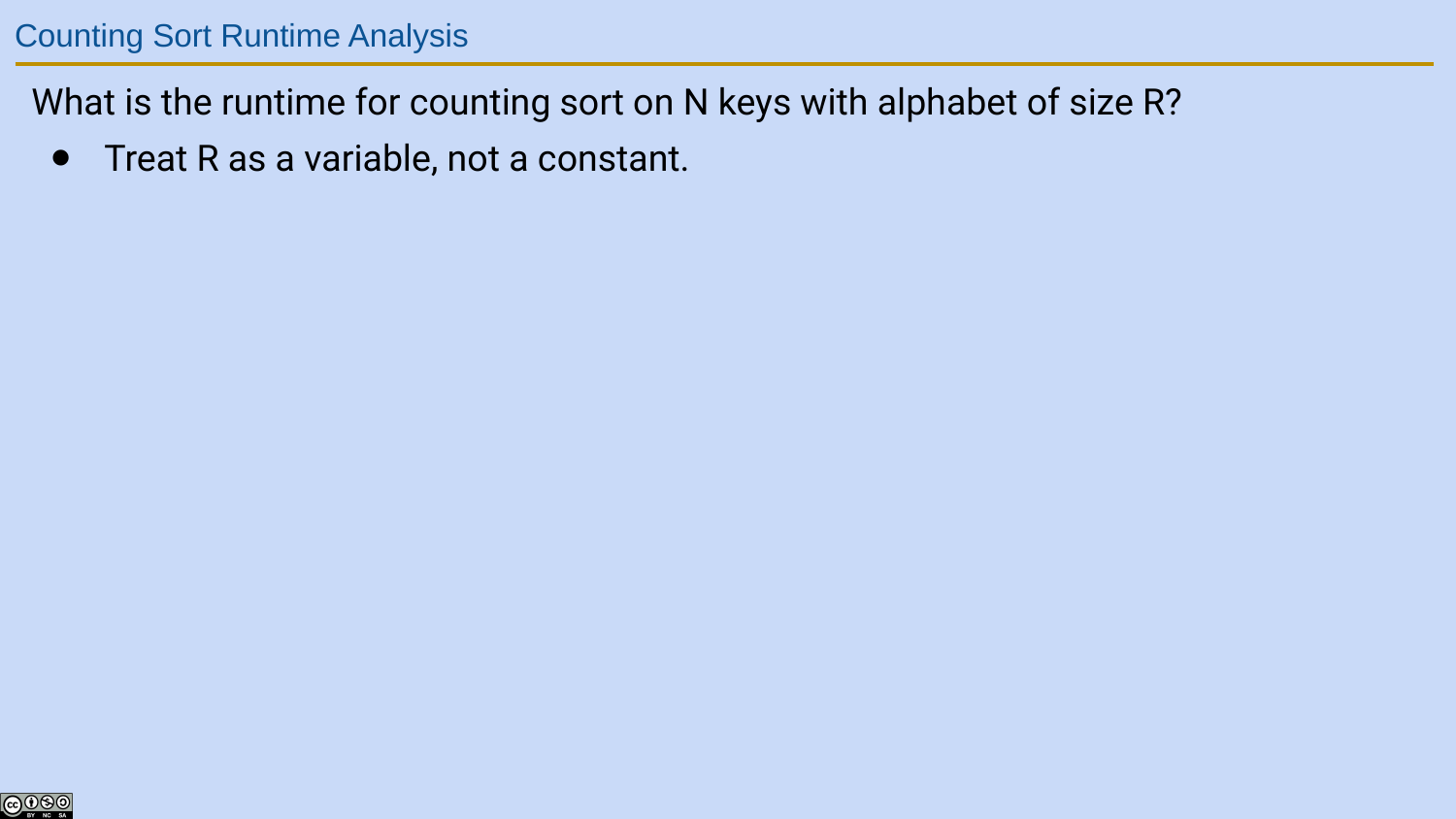

# Counting Sort Runtime Analysis
What is the runtime for counting sort on N keys with alphabet of size R?
Treat R as a variable, not a constant.